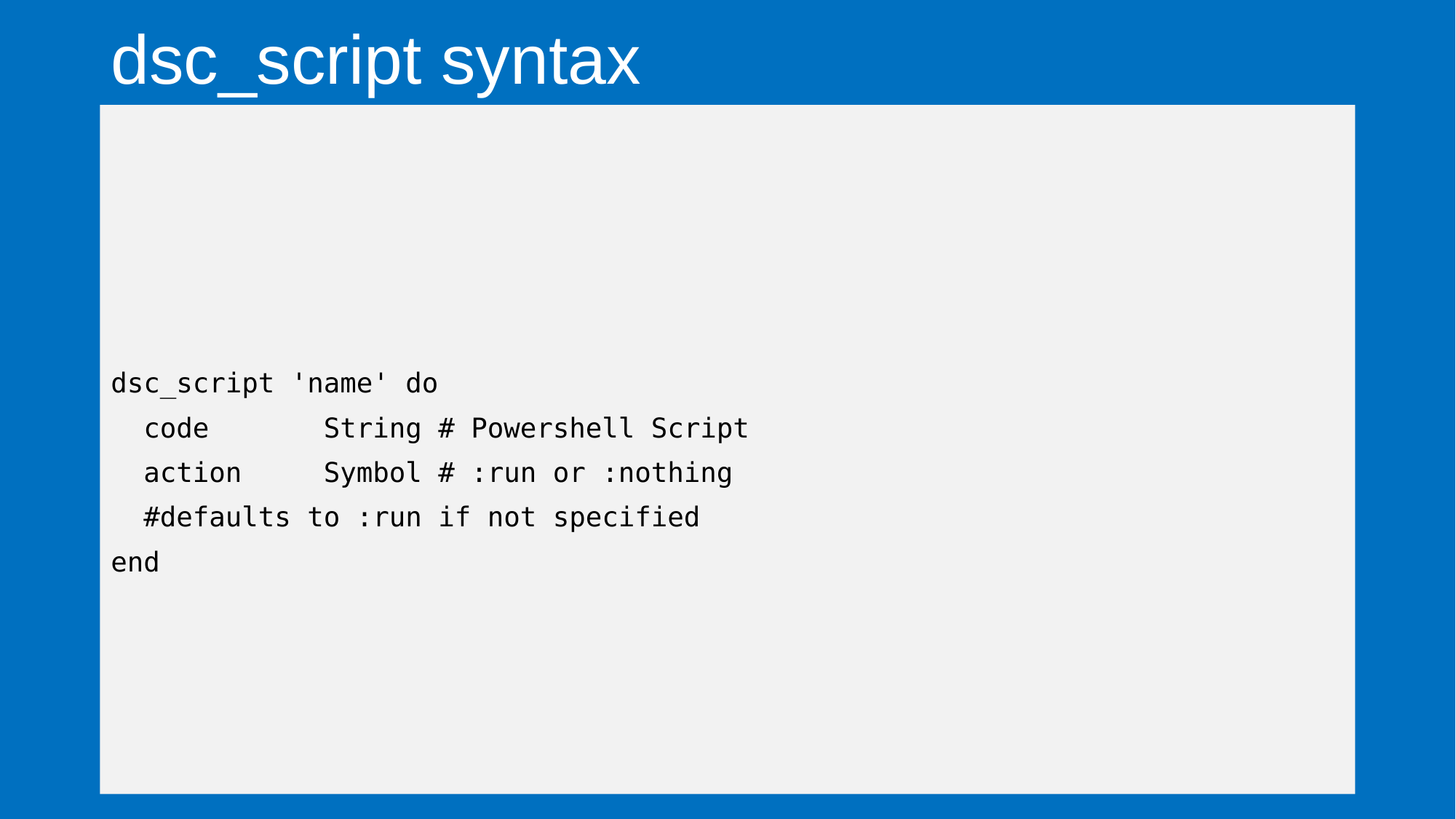

# dsc_script syntax

dsc_script 'name' do
  code       String # Powershell Script
  action     Symbol # :run or :nothing
  #defaults to :run if not specified
end